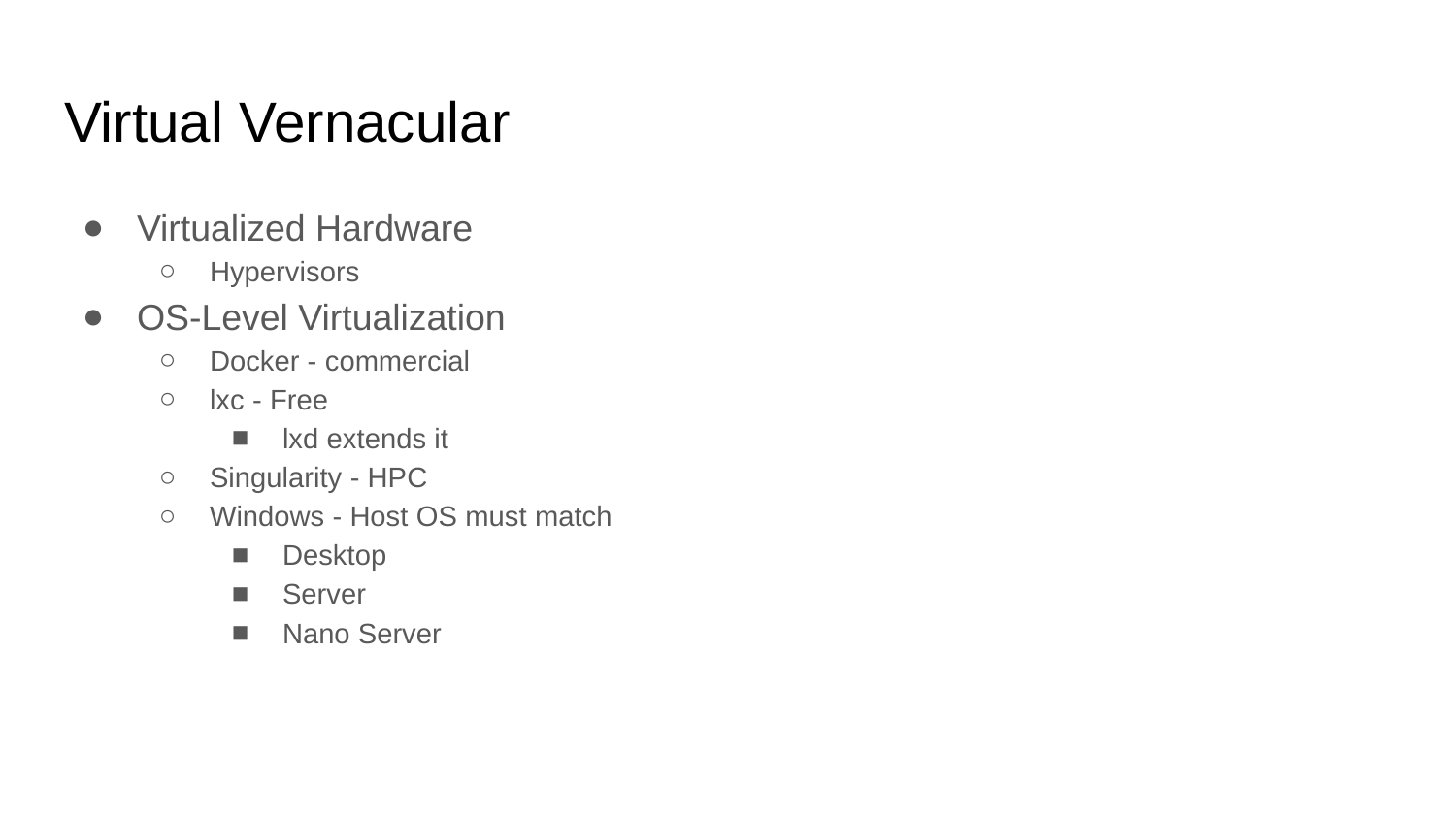

# Virtual Vernacular
Virtualized Hardware
Hypervisors
OS-Level Virtualization
Docker - commercial
lxc - Free
lxd extends it
Singularity - HPC
Windows - Host OS must match
Desktop
Server
Nano Server